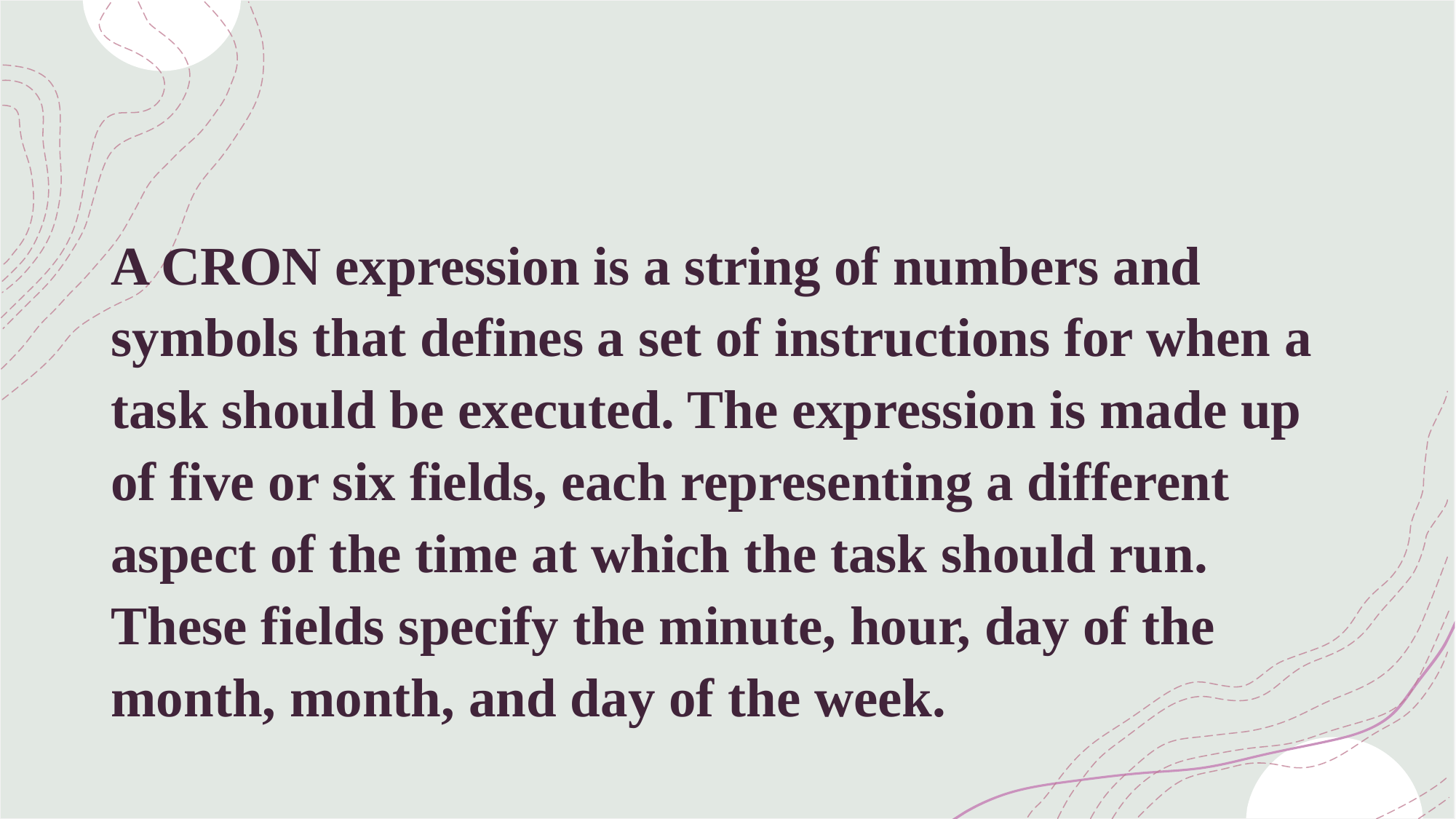

A CRON expression is a string of numbers and symbols that defines a set of instructions for when a task should be executed. The expression is made up of five or six fields, each representing a different aspect of the time at which the task should run. These fields specify the minute, hour, day of the month, month, and day of the week.